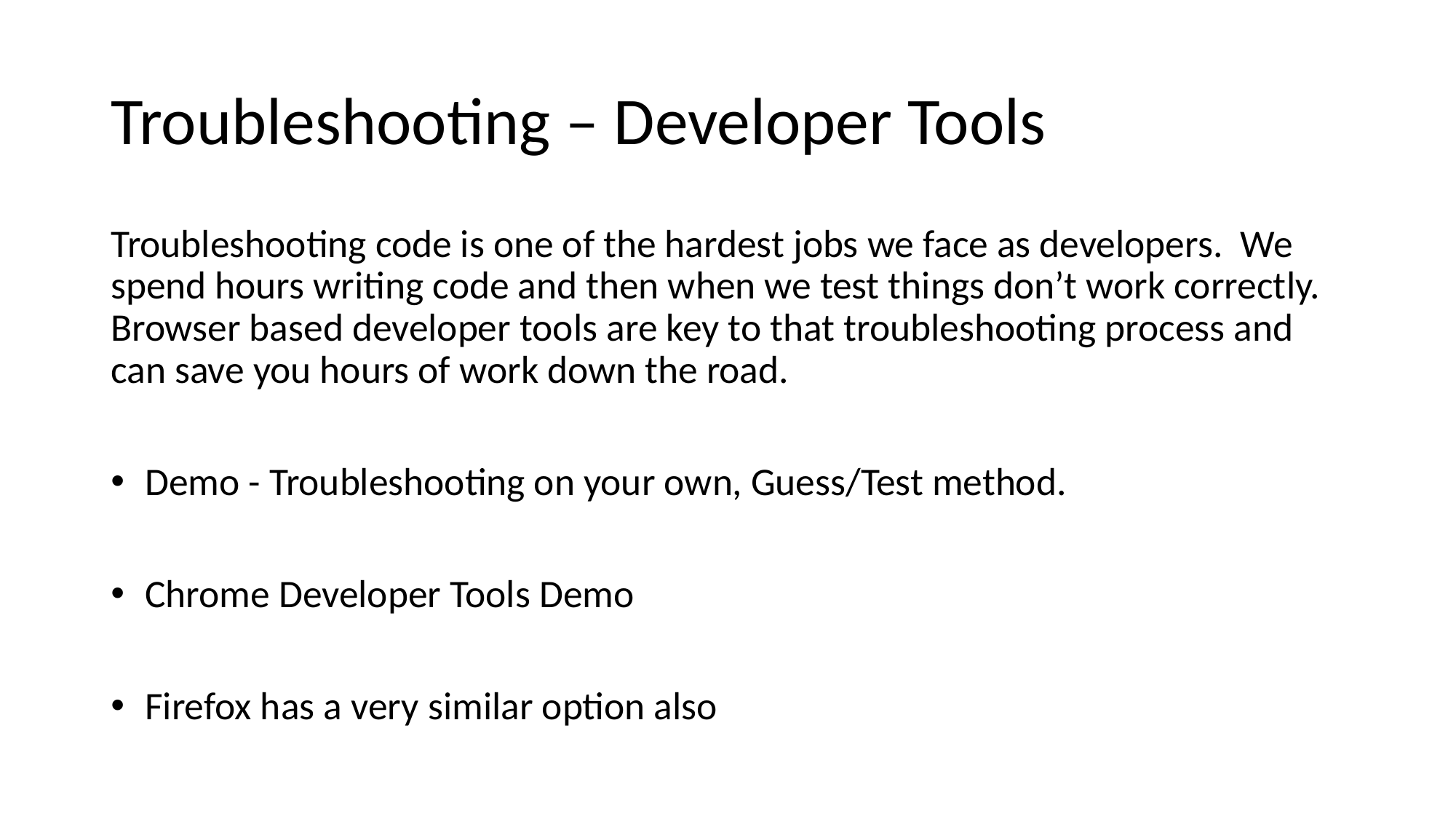

Troubleshooting – Developer Tools
Troubleshooting code is one of the hardest jobs we face as developers.  We spend hours writing code and then when we test things don’t work correctly.  Browser based developer tools are key to that troubleshooting process and can save you hours of work down the road.

Demo - Troubleshooting on your own, Guess/Test method.

Chrome Developer Tools Demo

Firefox has a very similar option also